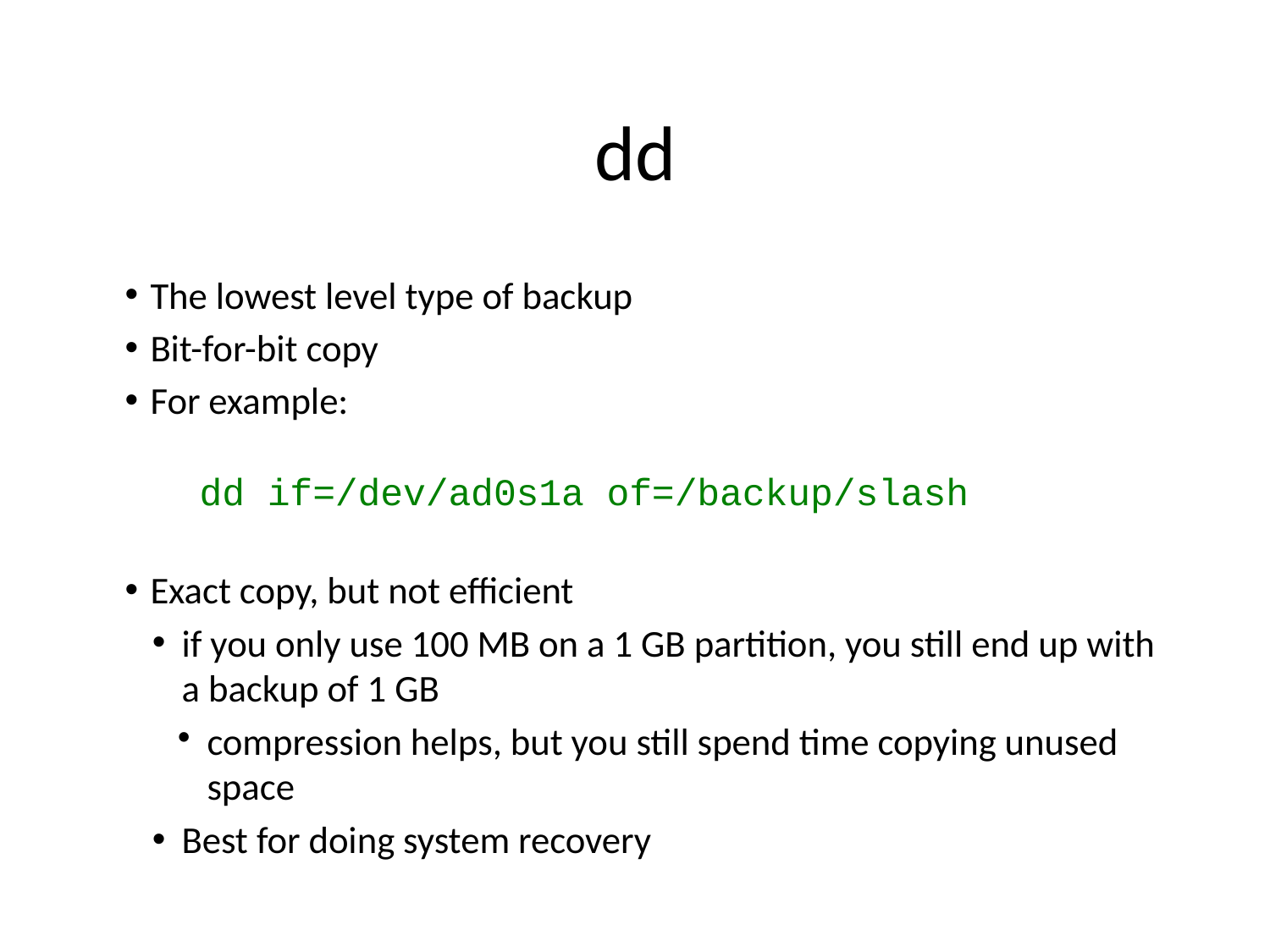

# dd
The lowest level type of backup
Bit-for-bit copy
For example:
	dd if=/dev/ad0s1a of=/backup/slash
Exact copy, but not efficient
if you only use 100 MB on a 1 GB partition, you still end up with a backup of 1 GB
compression helps, but you still spend time copying unused space
Best for doing system recovery